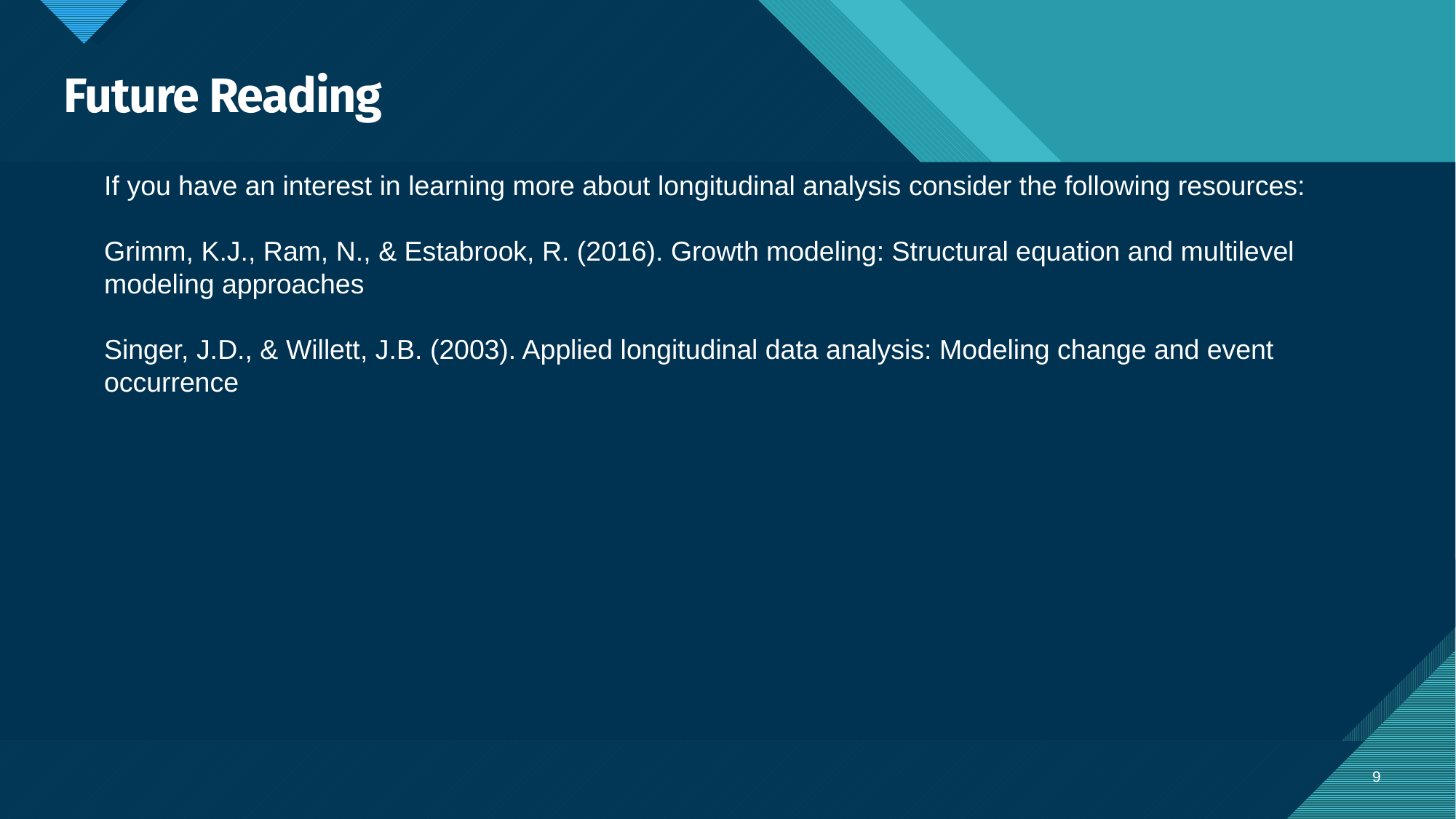

# Future Reading
If you have an interest in learning more about longitudinal analysis consider the following resources:

Grimm, K.J., Ram, N., & Estabrook, R. (2016). Growth modeling: Structural equation and multilevel 	modeling approaches

Singer, J.D., & Willett, J.B. (2003). Applied longitudinal data analysis: Modeling change and event 	occurrence

9